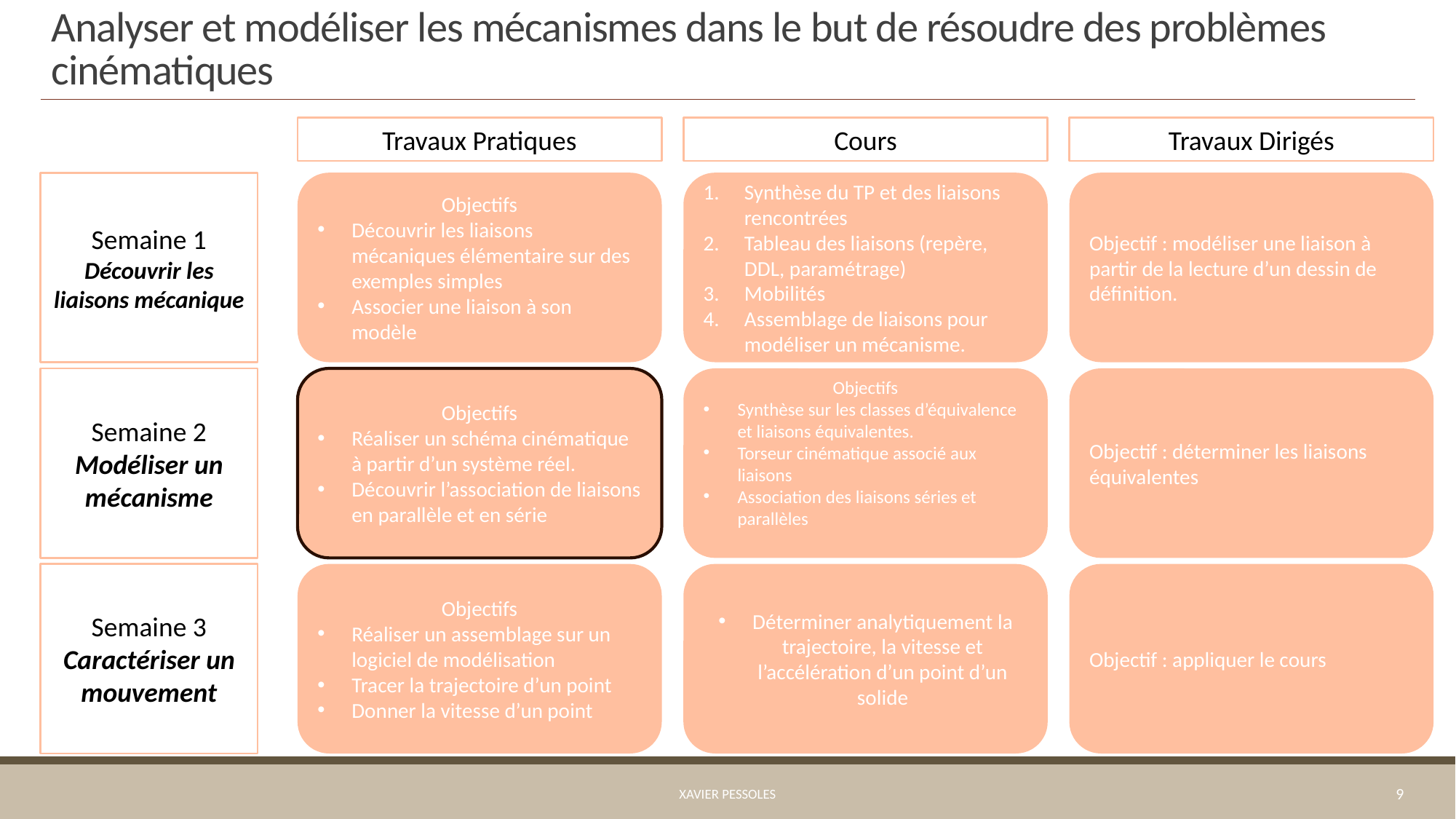

# Analyser et modéliser les mécanismes dans le but de résoudre des problèmes cinématiques
Cours
Travaux Dirigés
Travaux Pratiques
Semaine 1
Découvrir les liaisons mécanique
Objectifs
Découvrir les liaisons mécaniques élémentaire sur des exemples simples
Associer une liaison à son modèle
Synthèse du TP et des liaisons rencontrées
Tableau des liaisons (repère, DDL, paramétrage)
Mobilités
Assemblage de liaisons pour modéliser un mécanisme.
Objectif : modéliser une liaison à partir de la lecture d’un dessin de définition.
Semaine 2
Modéliser un mécanisme
Objectifs
Réaliser un schéma cinématique à partir d’un système réel.
Découvrir l’association de liaisons en parallèle et en série
Objectifs
Synthèse sur les classes d’équivalence et liaisons équivalentes.
Torseur cinématique associé aux liaisons
Association des liaisons séries et parallèles

Objectif : déterminer les liaisons équivalentes
Semaine 3
Caractériser un mouvement
Objectifs
Réaliser un assemblage sur un logiciel de modélisation
Tracer la trajectoire d’un point
Donner la vitesse d’un point
Déterminer analytiquement la trajectoire, la vitesse et l’accélération d’un point d’un solide
Objectif : appliquer le cours
Xavier Pessoles
9